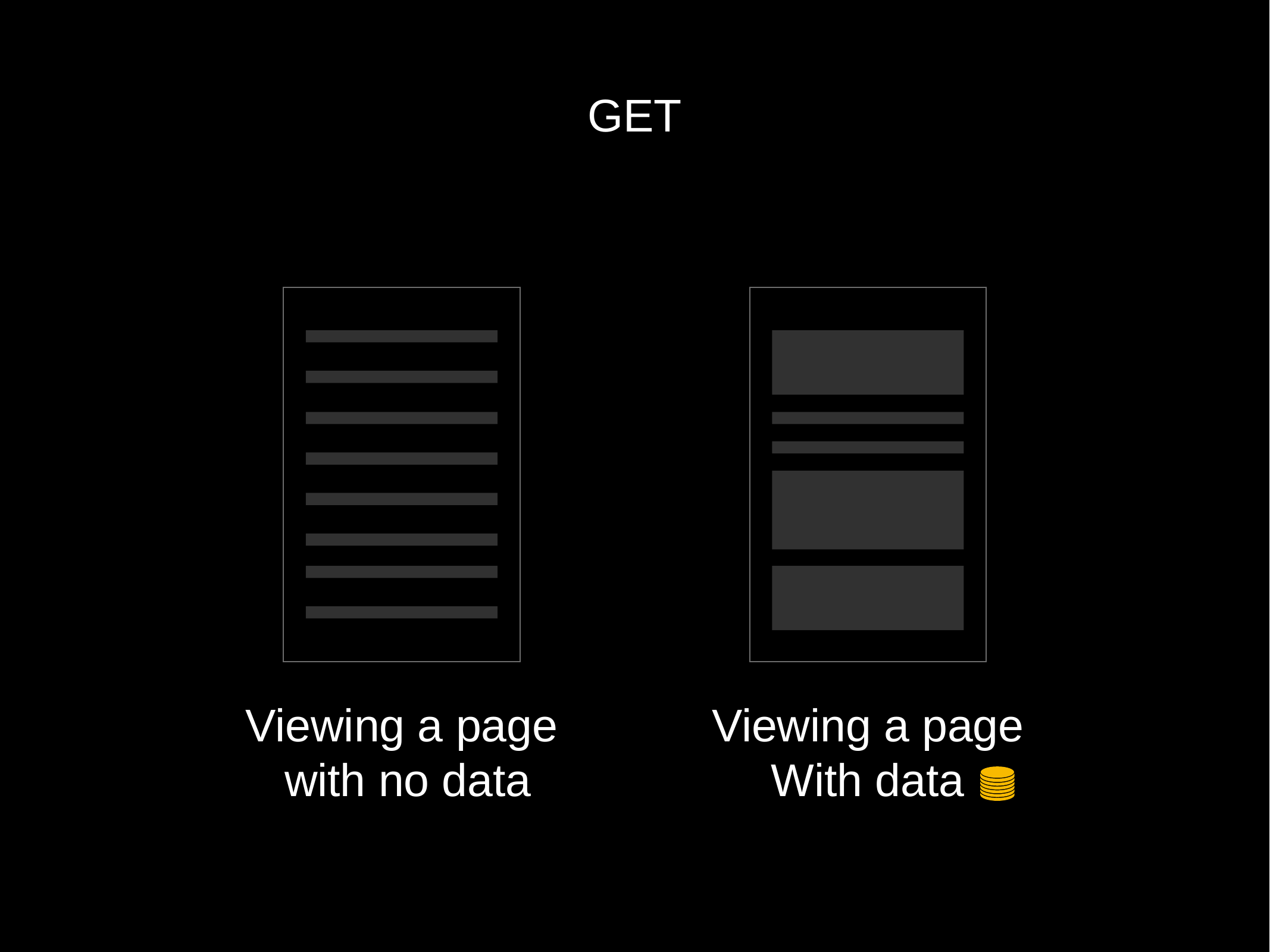

GET

Viewing a page
 with no data
Viewing a page
With data